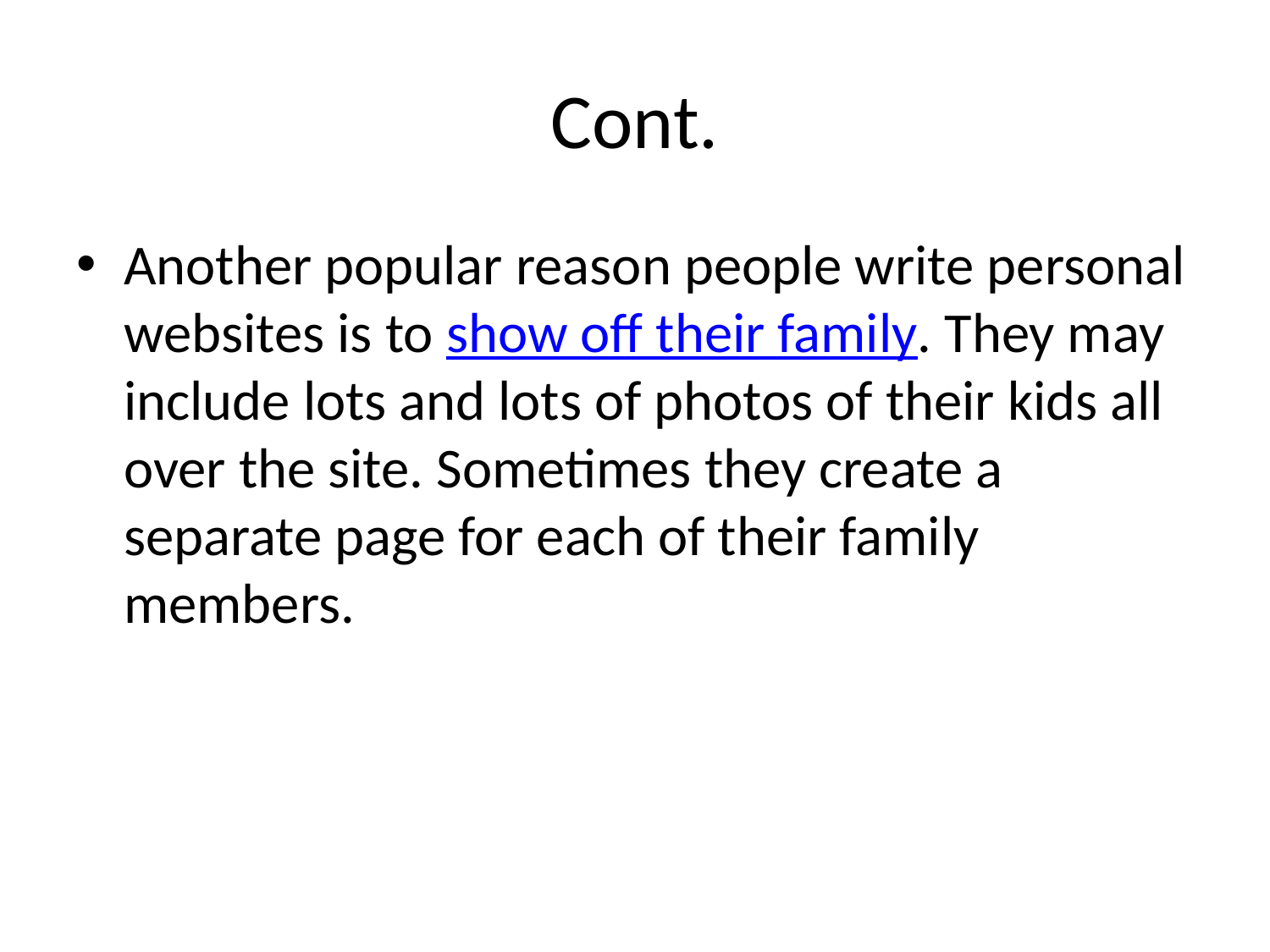

# Cont.
Another popular reason people write personal websites is to show off their family. They may include lots and lots of photos of their kids all over the site. Sometimes they create a separate page for each of their family members.